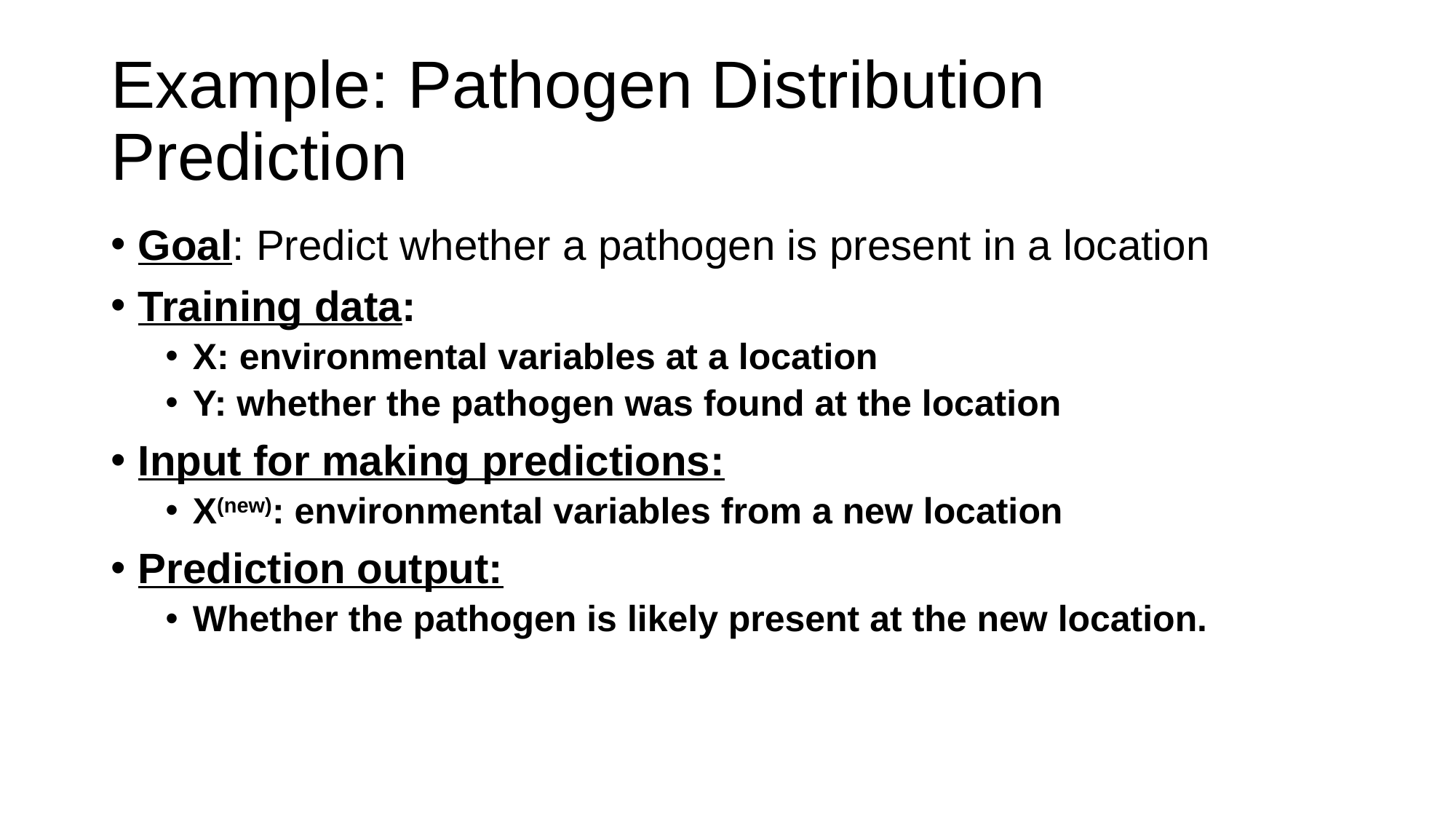

# Example: Pathogen Distribution Prediction
Goal: Predict whether a pathogen is present in a location
Training data:
X: environmental variables at a location
Y: whether the pathogen was found at the location
Input for making predictions:
X(new): environmental variables from a new location
Prediction output:
Whether the pathogen is likely present at the new location.